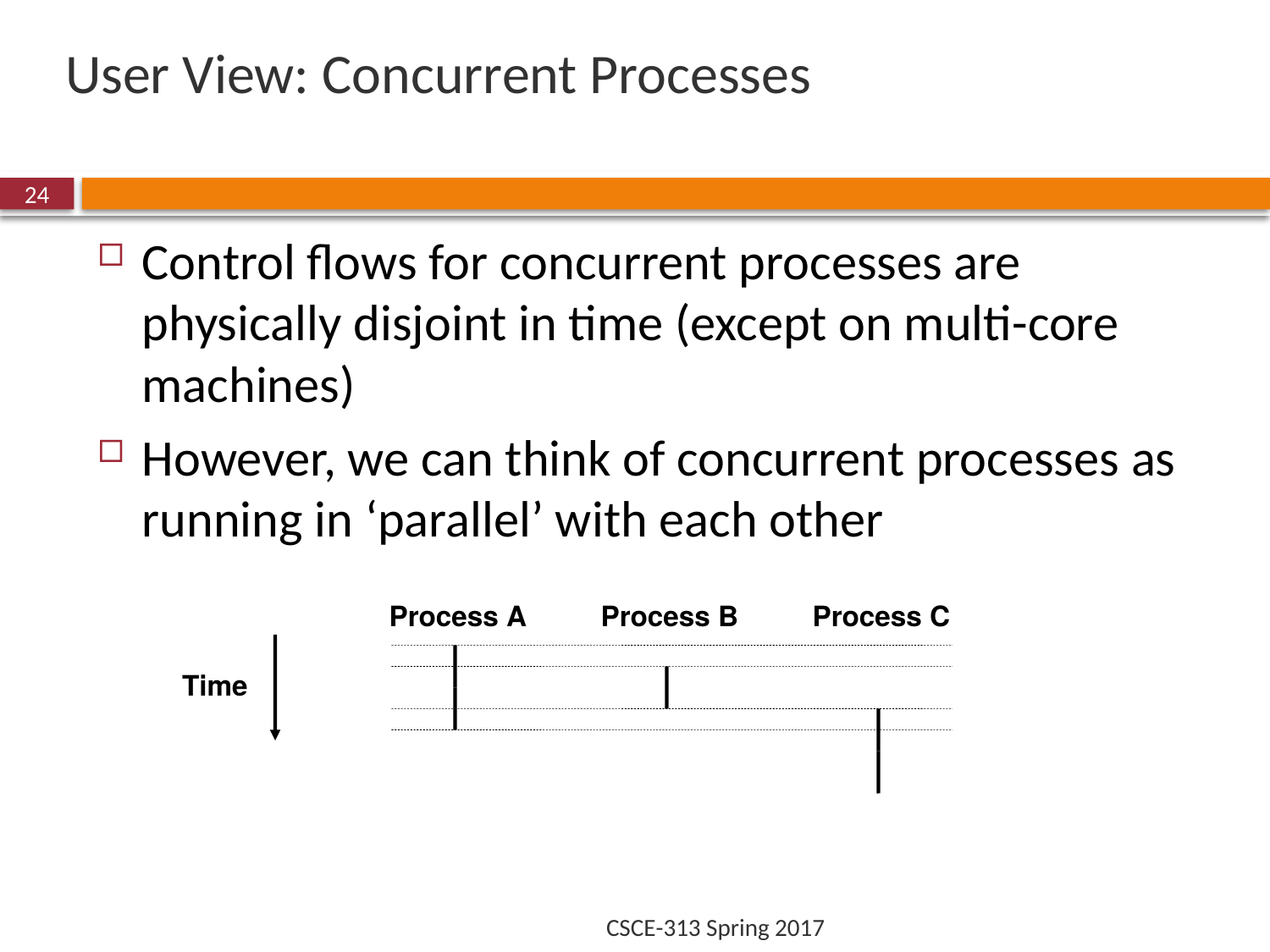

# User View: Concurrent Processes
24
Control flows for concurrent processes are physically disjoint in time (except on multi-core machines)
However, we can think of concurrent processes as running in ‘parallel’ with each other
Process A
Process B
Process C

Time

CSCE-313 Spring 2017